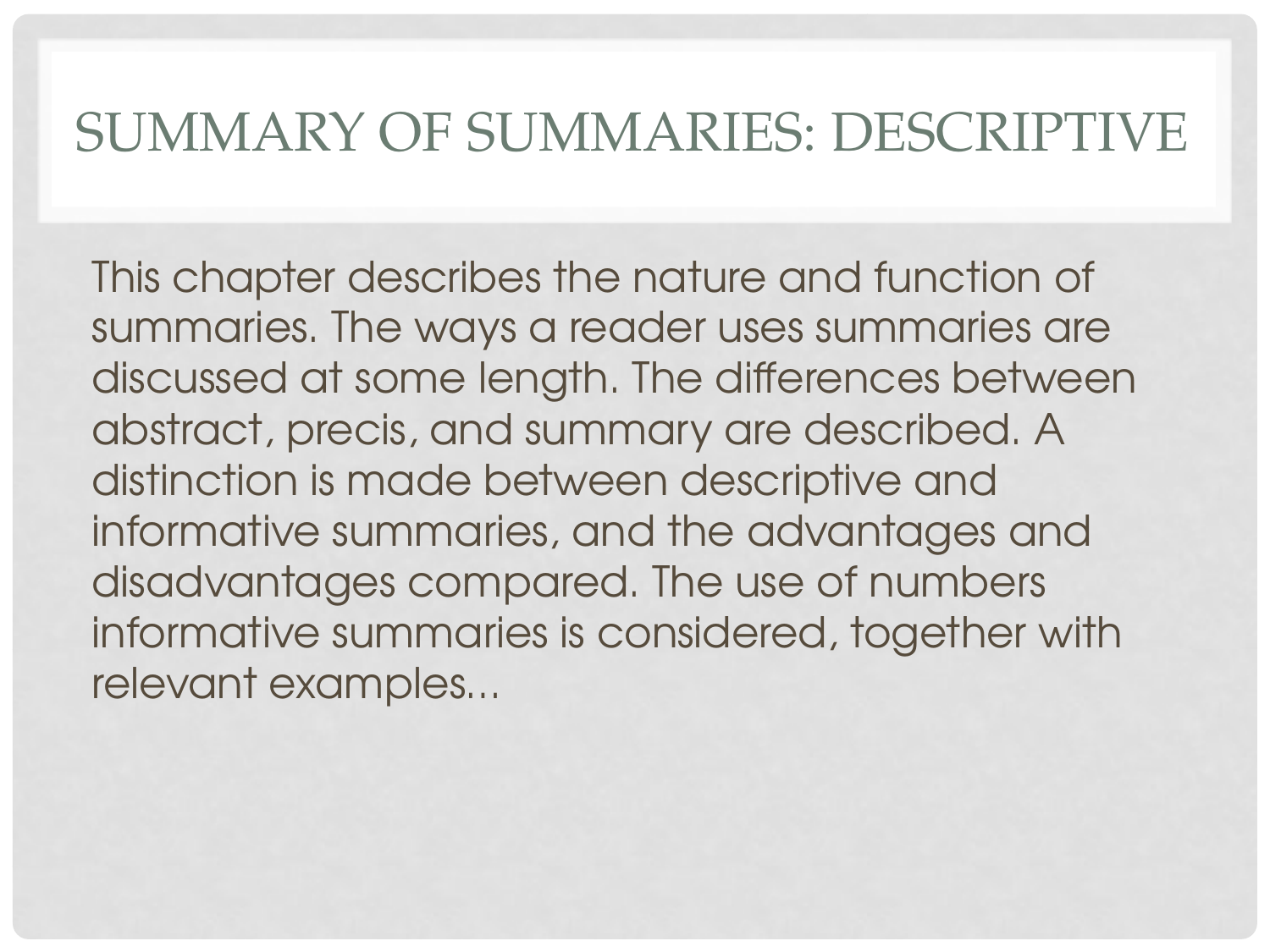

# Summary of summaries: Descriptive
This chapter describes the nature and function of summaries. The ways a reader uses summaries are discussed at some length. The differences between abstract, precis, and summary are described. A distinction is made between descriptive and informative summaries, and the advantages and disadvantages compared. The use of numbers informative summaries is considered, together with relevant examples…